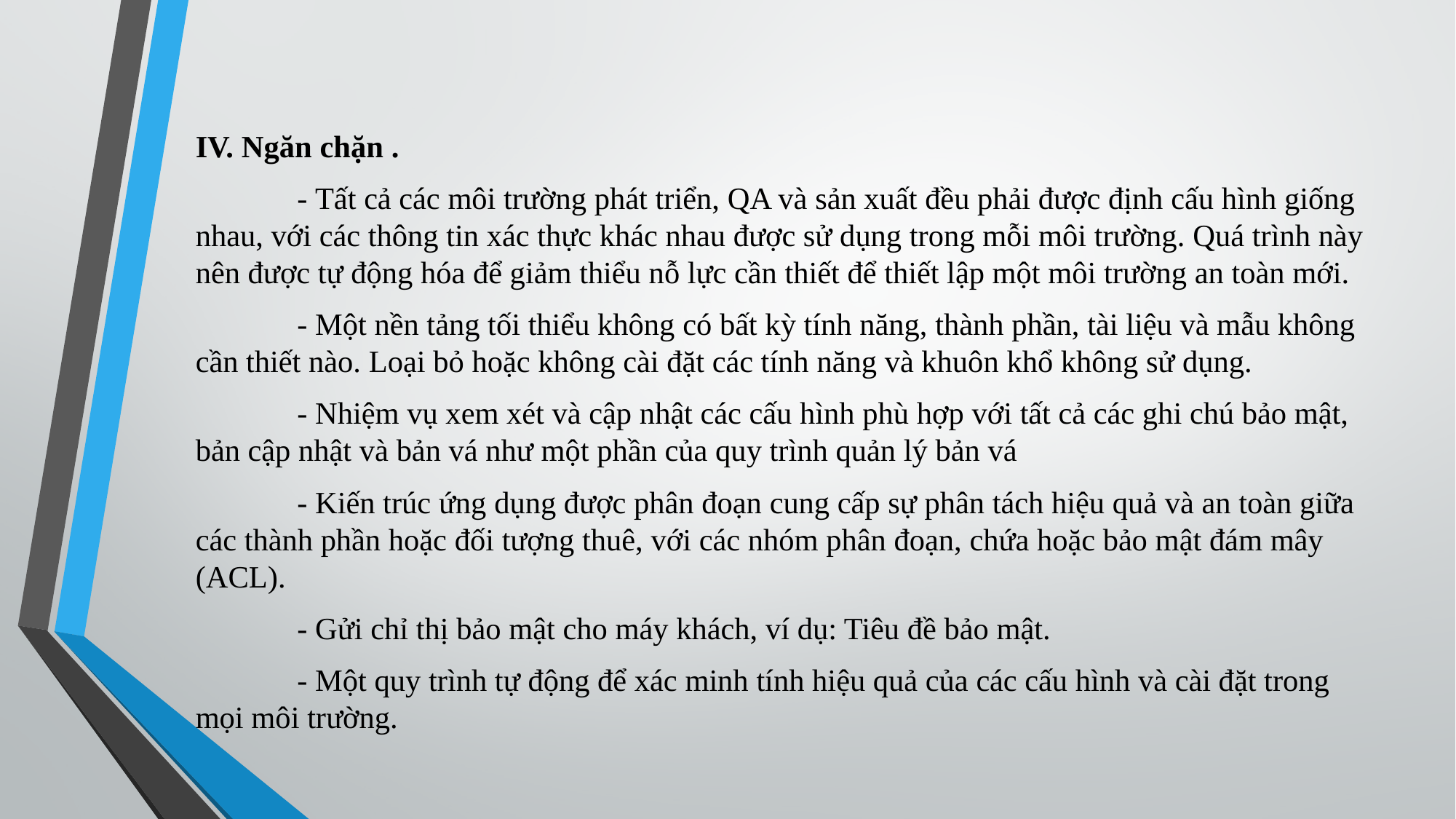

IV. Ngăn chặn .
	- Tất cả các môi trường phát triển, QA và sản xuất đều phải được định cấu hình giống nhau, với các thông tin xác thực khác nhau được sử dụng trong mỗi môi trường. Quá trình này nên được tự động hóa để giảm thiểu nỗ lực cần thiết để thiết lập một môi trường an toàn mới.
	- Một nền tảng tối thiểu không có bất kỳ tính năng, thành phần, tài liệu và mẫu không cần thiết nào. Loại bỏ hoặc không cài đặt các tính năng và khuôn khổ không sử dụng.
	- Nhiệm vụ xem xét và cập nhật các cấu hình phù hợp với tất cả các ghi chú bảo mật, bản cập nhật và bản vá như một phần của quy trình quản lý bản vá
	- Kiến trúc ứng dụng được phân đoạn cung cấp sự phân tách hiệu quả và an toàn giữa các thành phần hoặc đối tượng thuê, với các nhóm phân đoạn, chứa hoặc bảo mật đám mây (ACL).
	- Gửi chỉ thị bảo mật cho máy khách, ví dụ: Tiêu đề bảo mật.
	- Một quy trình tự động để xác minh tính hiệu quả của các cấu hình và cài đặt trong mọi môi trường.